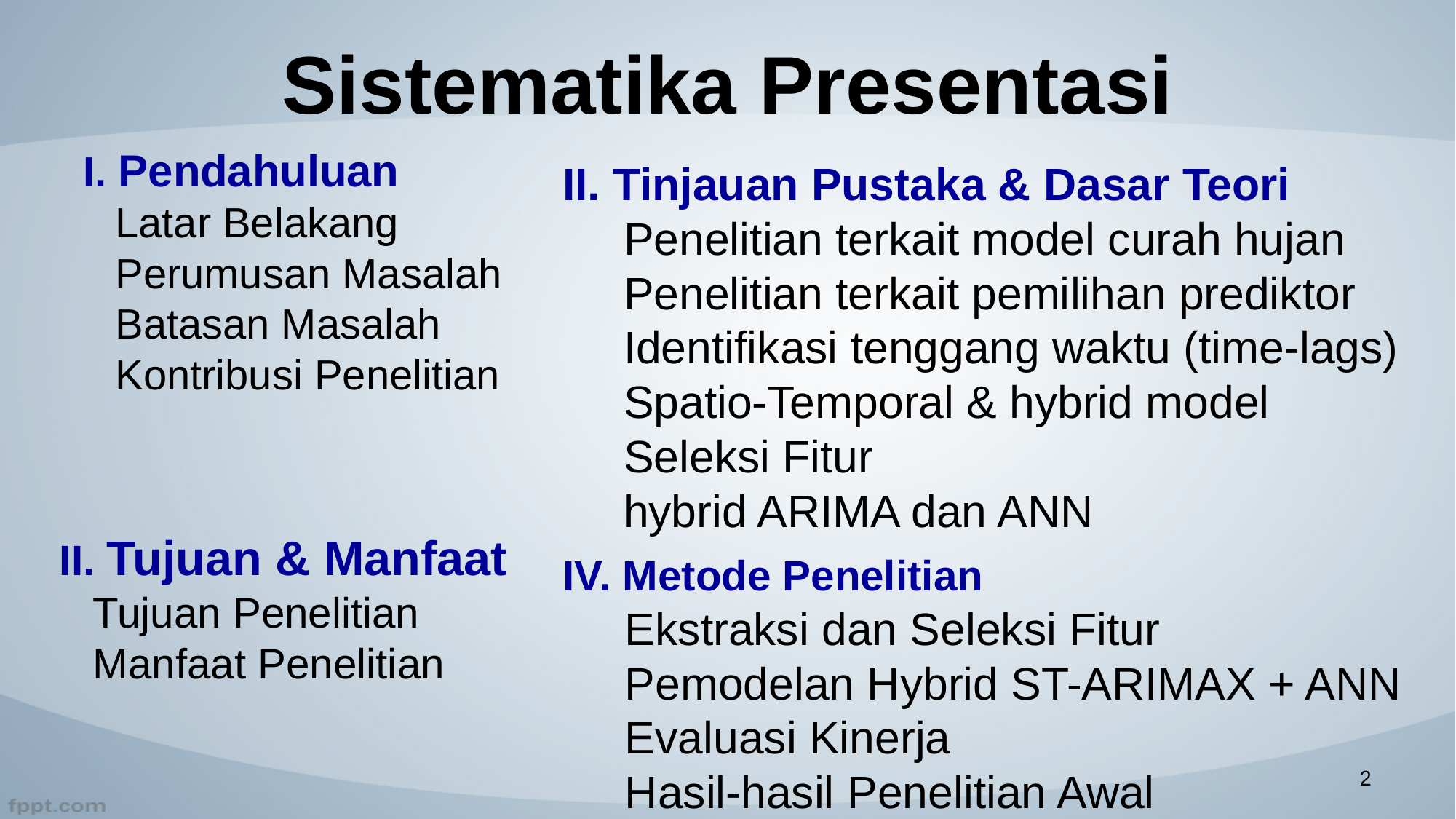

# Sistematika Presentasi
I. Pendahuluan
	Latar Belakang
	Perumusan Masalah
	Batasan Masalah
	Kontribusi Penelitian

II. Tinjauan Pustaka & Dasar Teori
	Penelitian terkait model curah hujan
	Penelitian terkait pemilihan prediktor
	Identifikasi tenggang waktu (time-lags)
	Spatio-Temporal & hybrid model
	Seleksi Fitur
	hybrid ARIMA dan ANN

II. Tujuan & Manfaat
	Tujuan Penelitian
	Manfaat Penelitian

IV. Metode Penelitian
Ekstraksi dan Seleksi Fitur
Pemodelan Hybrid ST-ARIMAX + ANN
Evaluasi Kinerja
Hasil-hasil Penelitian Awal

2